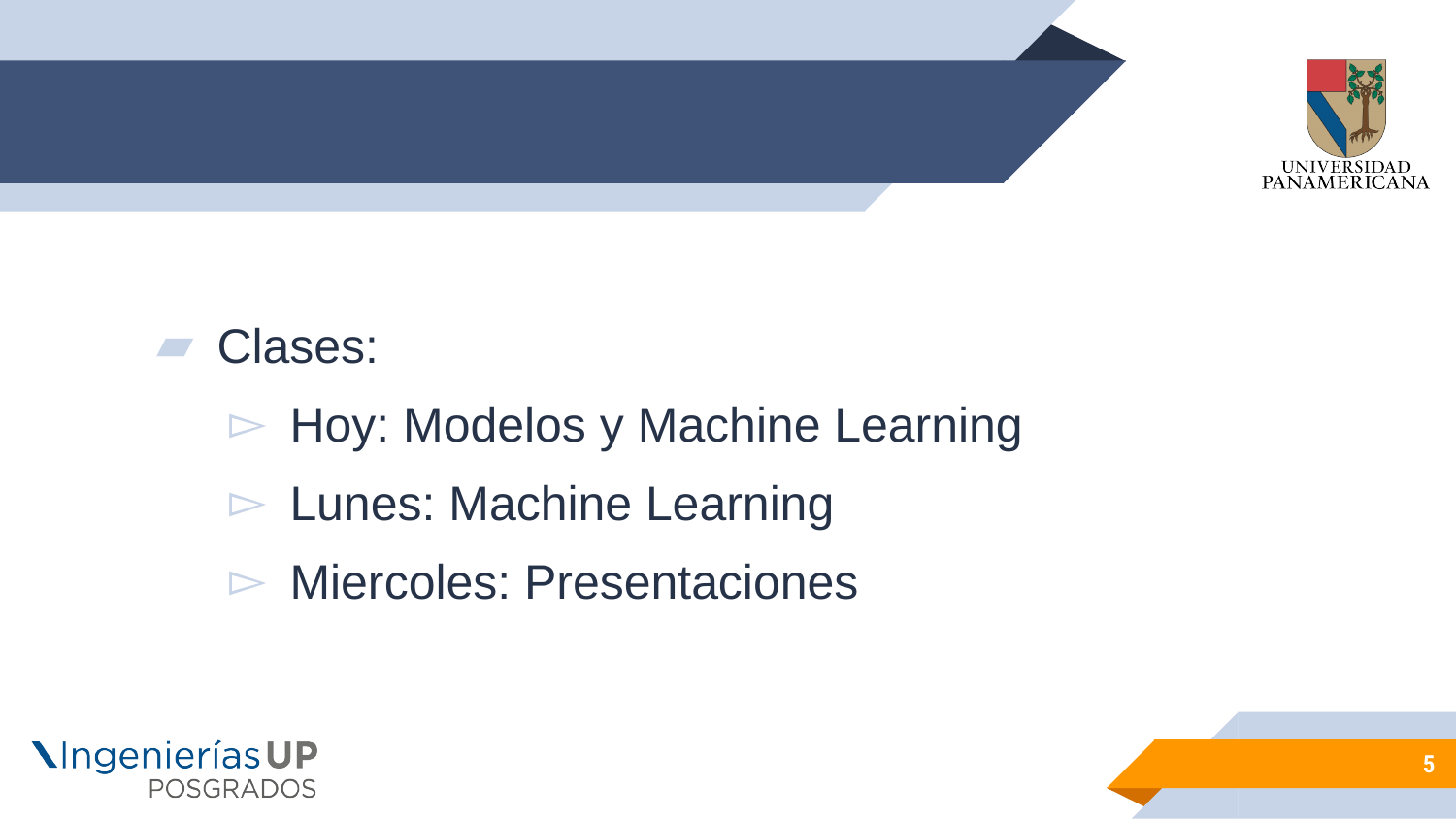

#
Clases:
Hoy: Modelos y Machine Learning
Lunes: Machine Learning
Miercoles: Presentaciones
5